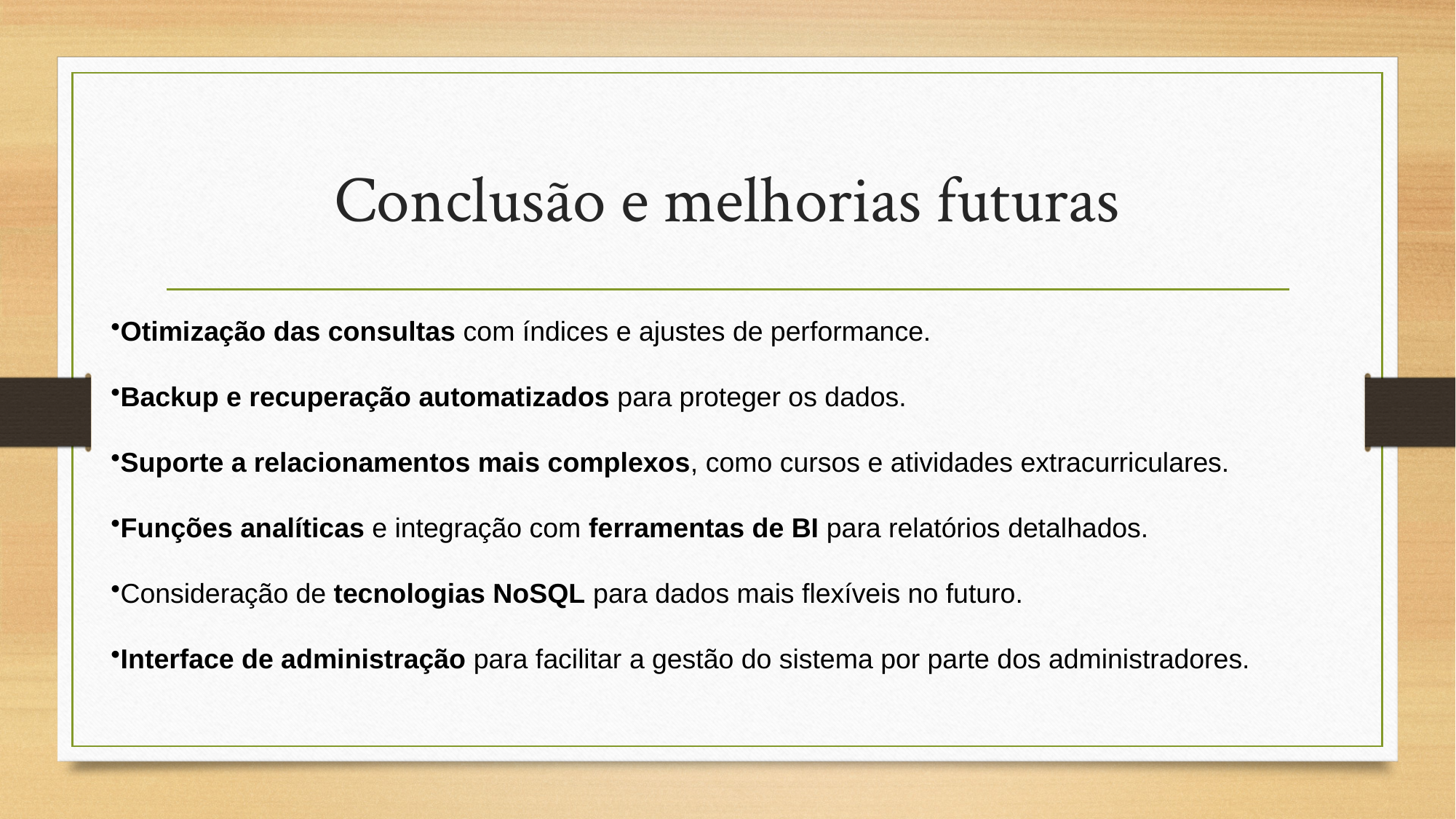

# Conclusão e melhorias futuras
Otimização das consultas com índices e ajustes de performance.
Backup e recuperação automatizados para proteger os dados.
Suporte a relacionamentos mais complexos, como cursos e atividades extracurriculares.
Funções analíticas e integração com ferramentas de BI para relatórios detalhados.
Consideração de tecnologias NoSQL para dados mais flexíveis no futuro.
Interface de administração para facilitar a gestão do sistema por parte dos administradores.